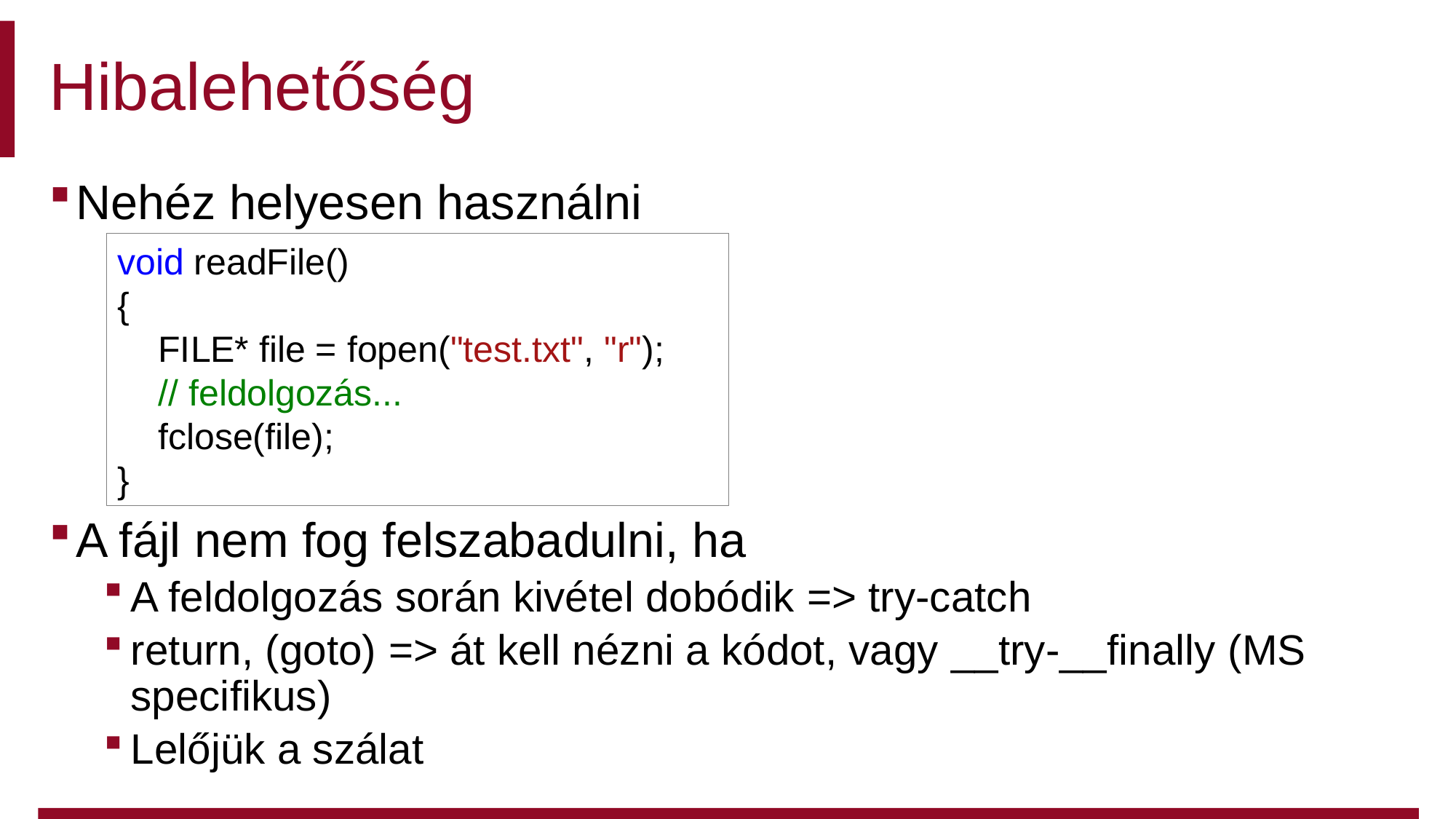

# Hibalehetőség
Nehéz helyesen használni

A fájl nem fog felszabadulni, ha
A feldolgozás során kivétel dobódik => try-catch
return, (goto) => át kell nézni a kódot, vagy __try-__finally (MS specifikus)
Lelőjük a szálat

void readFile()
{
    FILE* file = fopen("test.txt", "r");
    // feldolgozás...
    fclose(file);
}